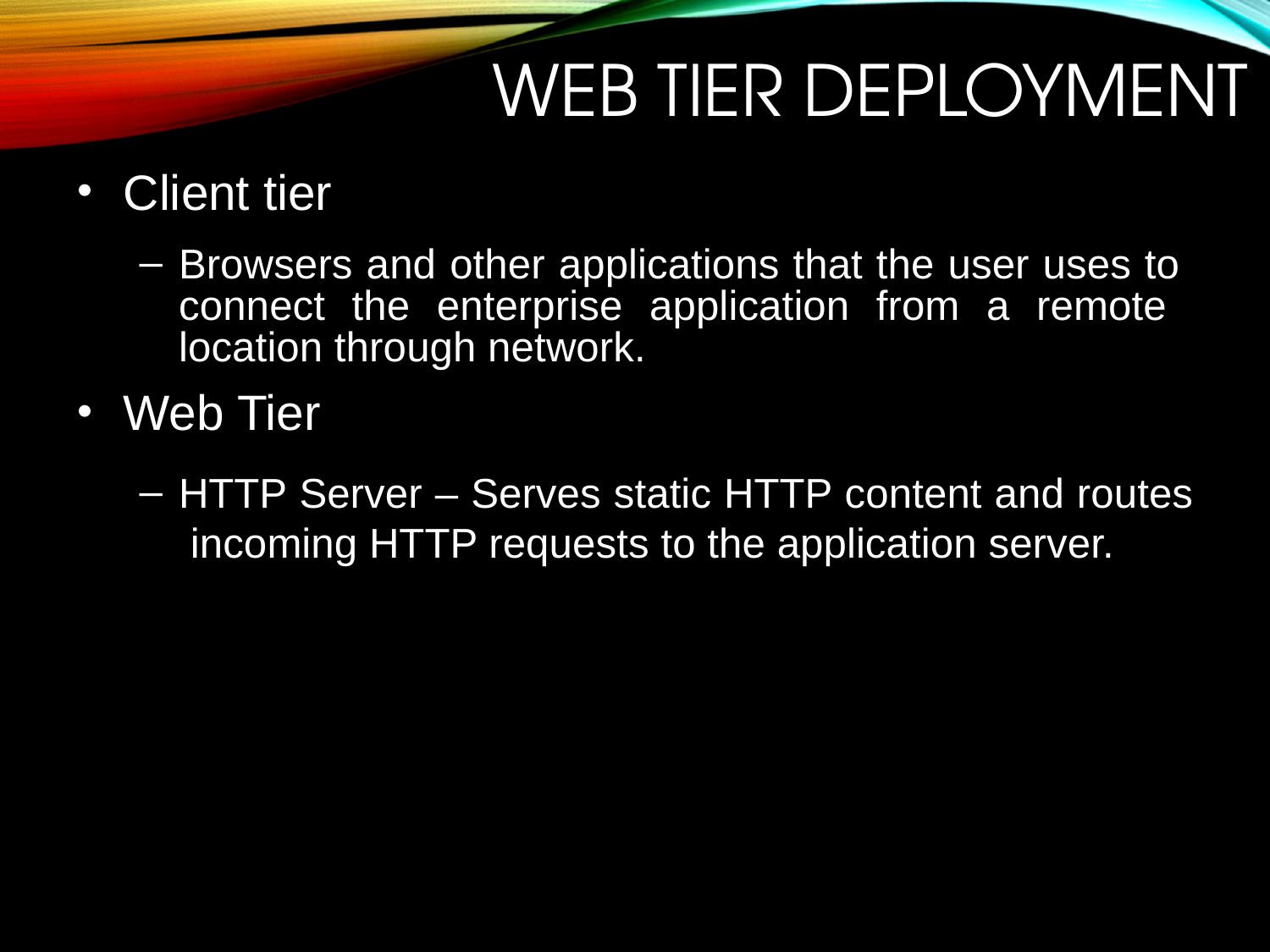

# WEB TIER DEPLOYMENT
Client tier
Browsers and other applications that the user uses to  connect the enterprise application from a remote  location through network.
Web Tier
HTTP Server – Serves static HTTP content and routes  incoming HTTP requests to the application server.